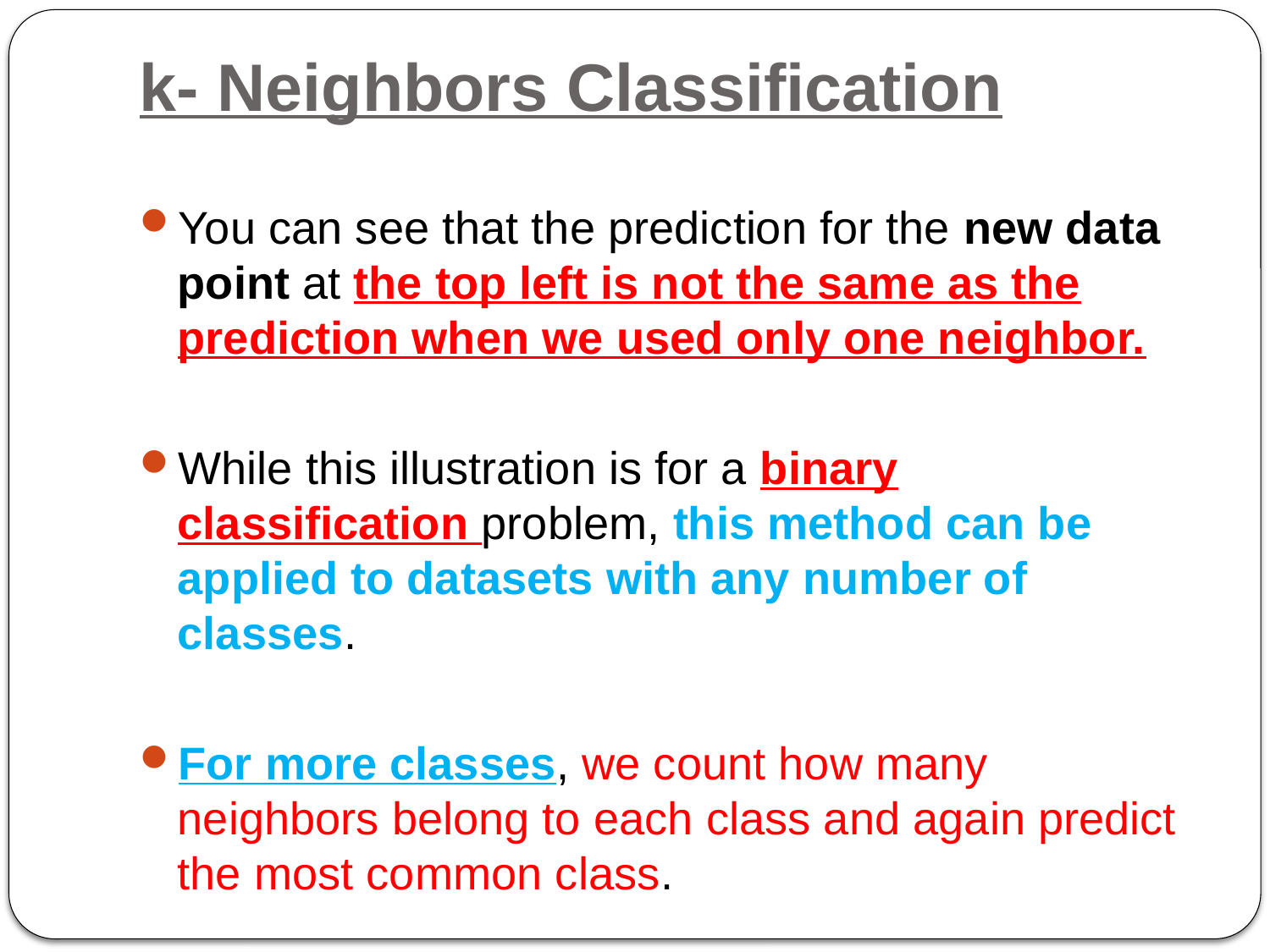

# k- Neighbors Classification

You can see that the prediction for the new data point at the top left is not the same as the prediction when we used only one neighbor.

While this illustration is for a binary classification problem, this method can be applied to datasets with any number of classes.

For more classes, we count how many neighbors belong to each class and again predict the most common class.